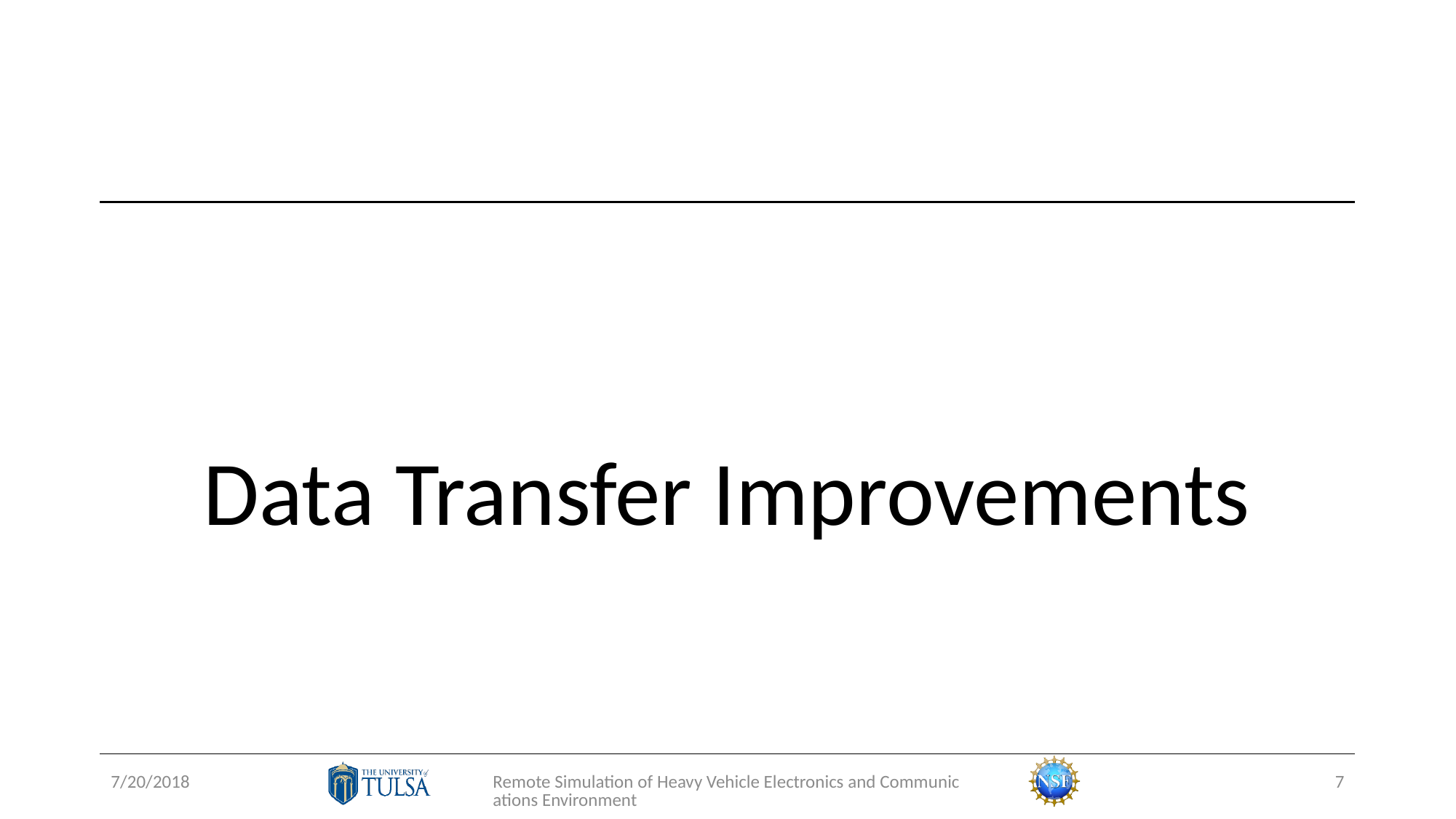

# Data Transfer Improvements

7/20/2018
Remote Simulation of Heavy Vehicle Electronics and Communications Environment
7